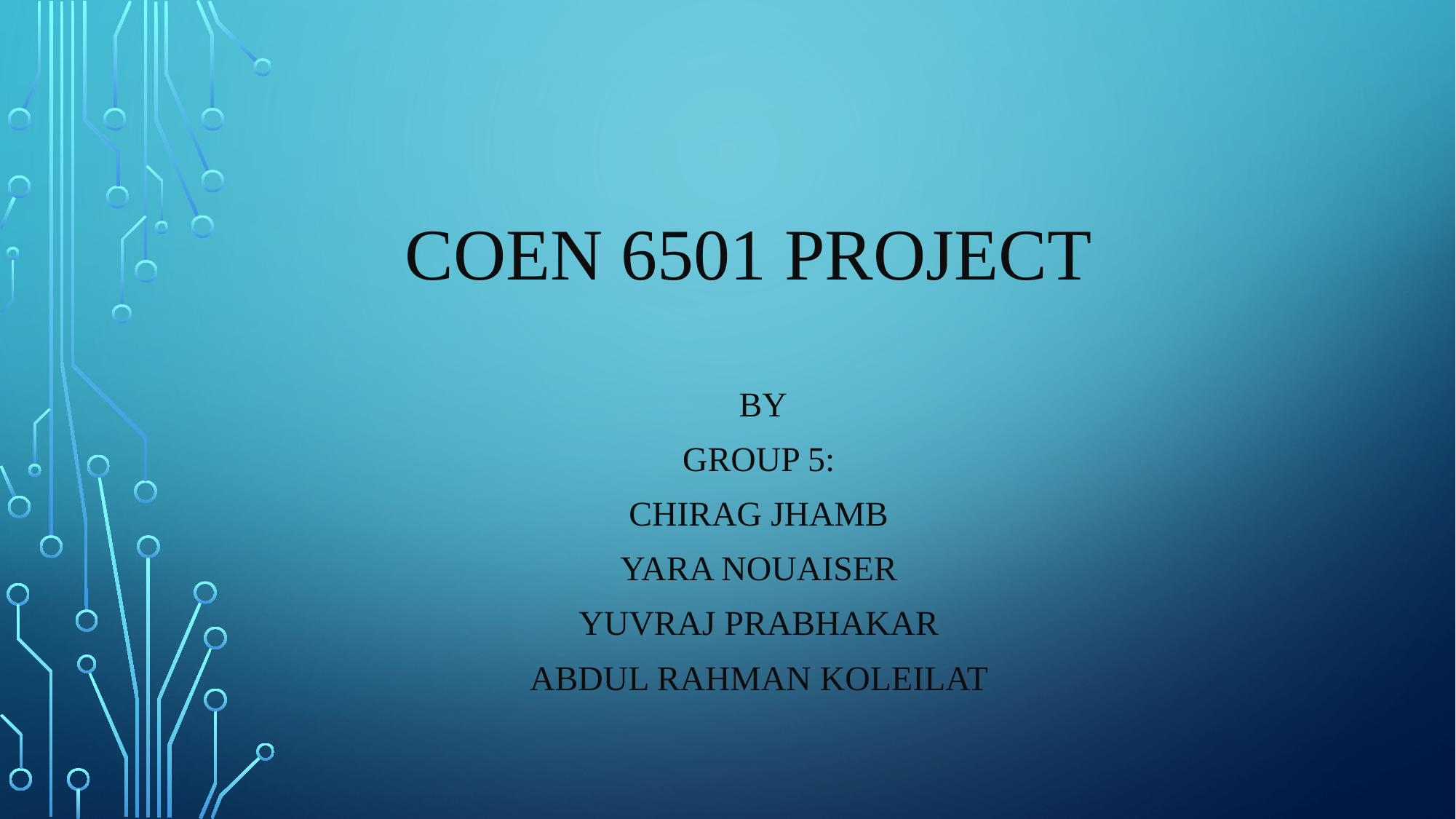

# Coen 6501 Project
By
Group 5:
Chirag Jhamb
Yara Nouaiser
Yuvraj Prabhakar
Abdul Rahman Koleilat